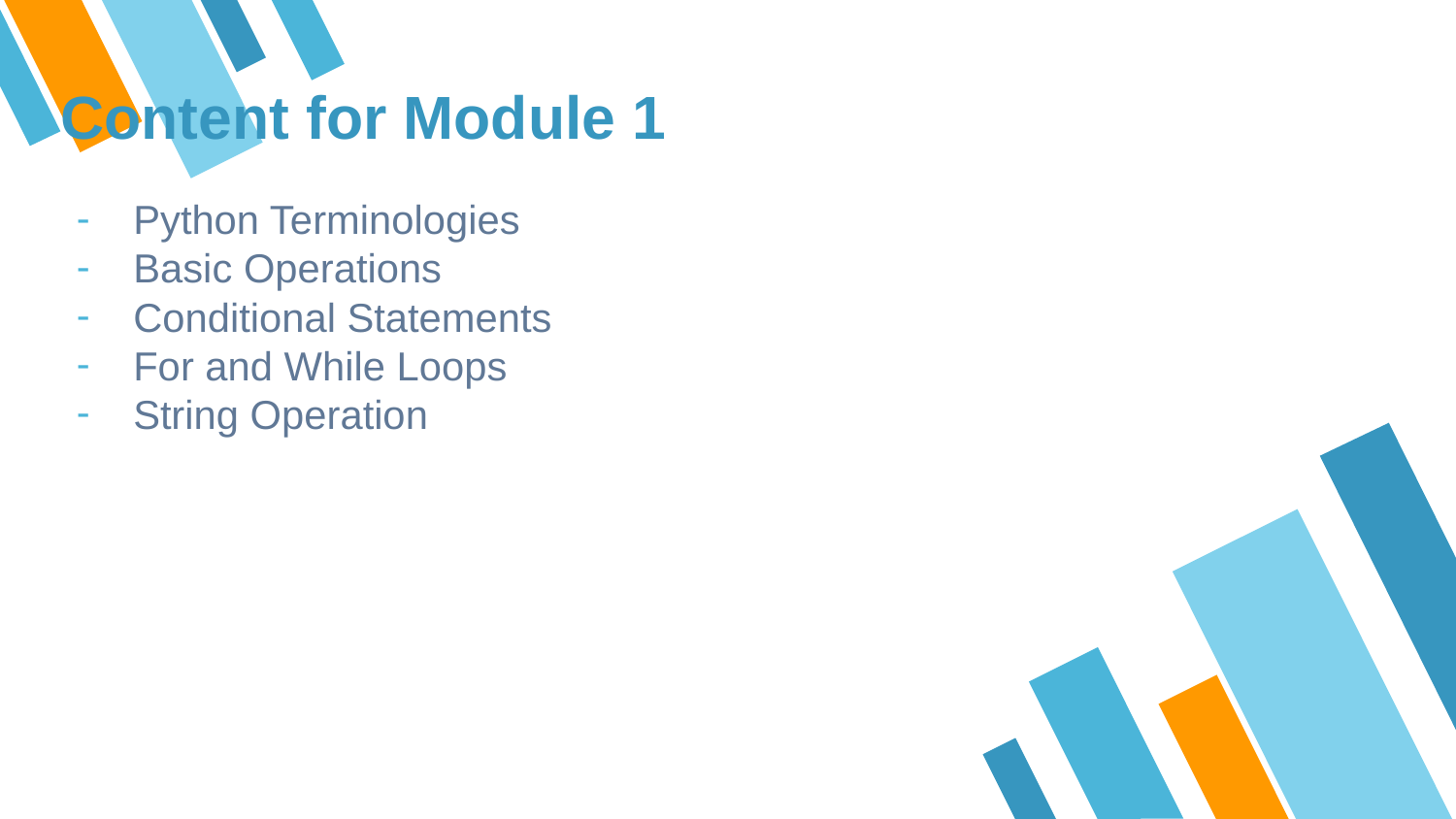

Content for Module 1
Python Terminologies
Basic Operations
Conditional Statements
For and While Loops
String Operation